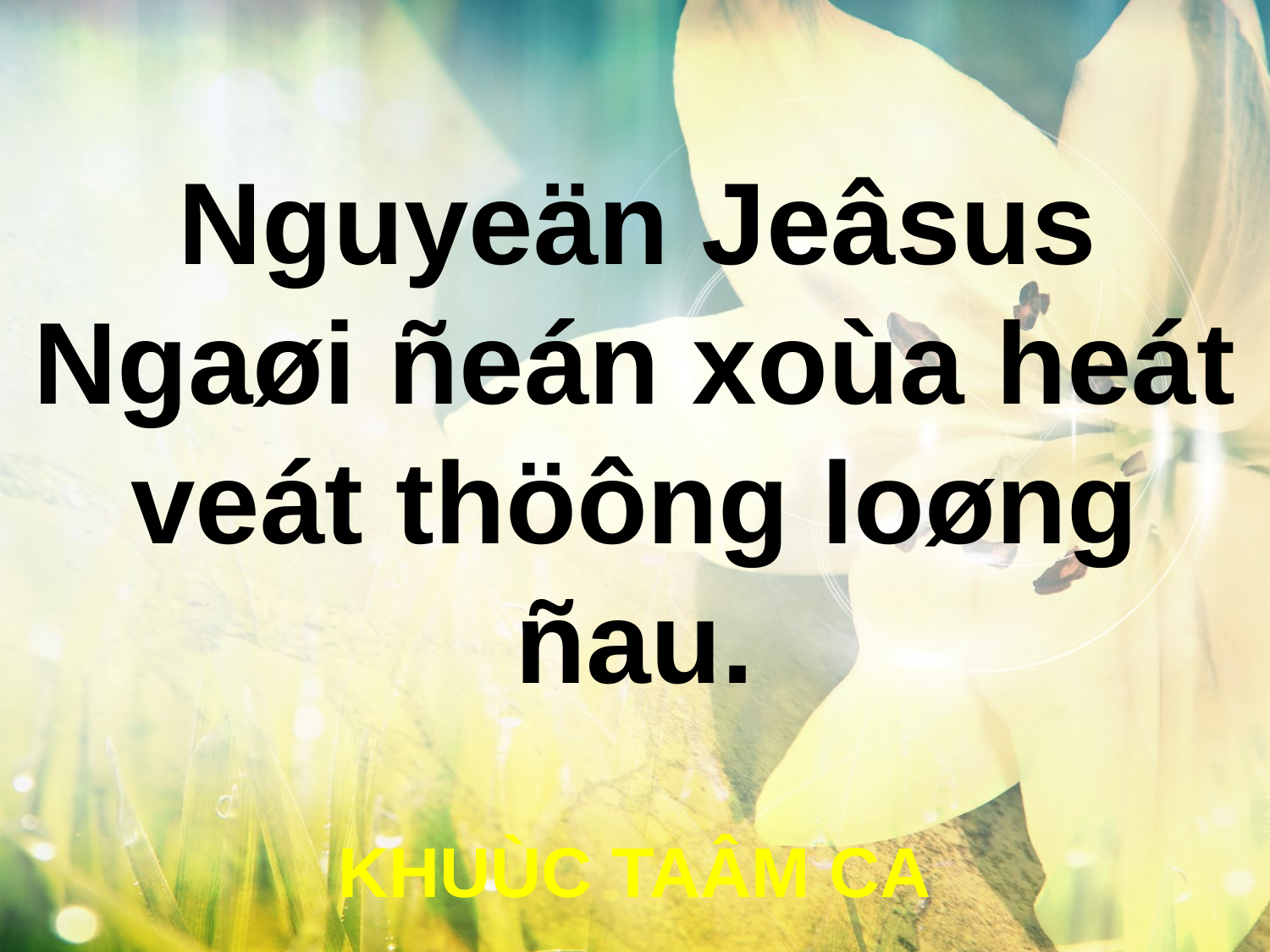

Nguyeän Jeâsus
Ngaøi ñeán xoùa heát veát thöông loøng ñau.
KHUÙC TAÂM CA